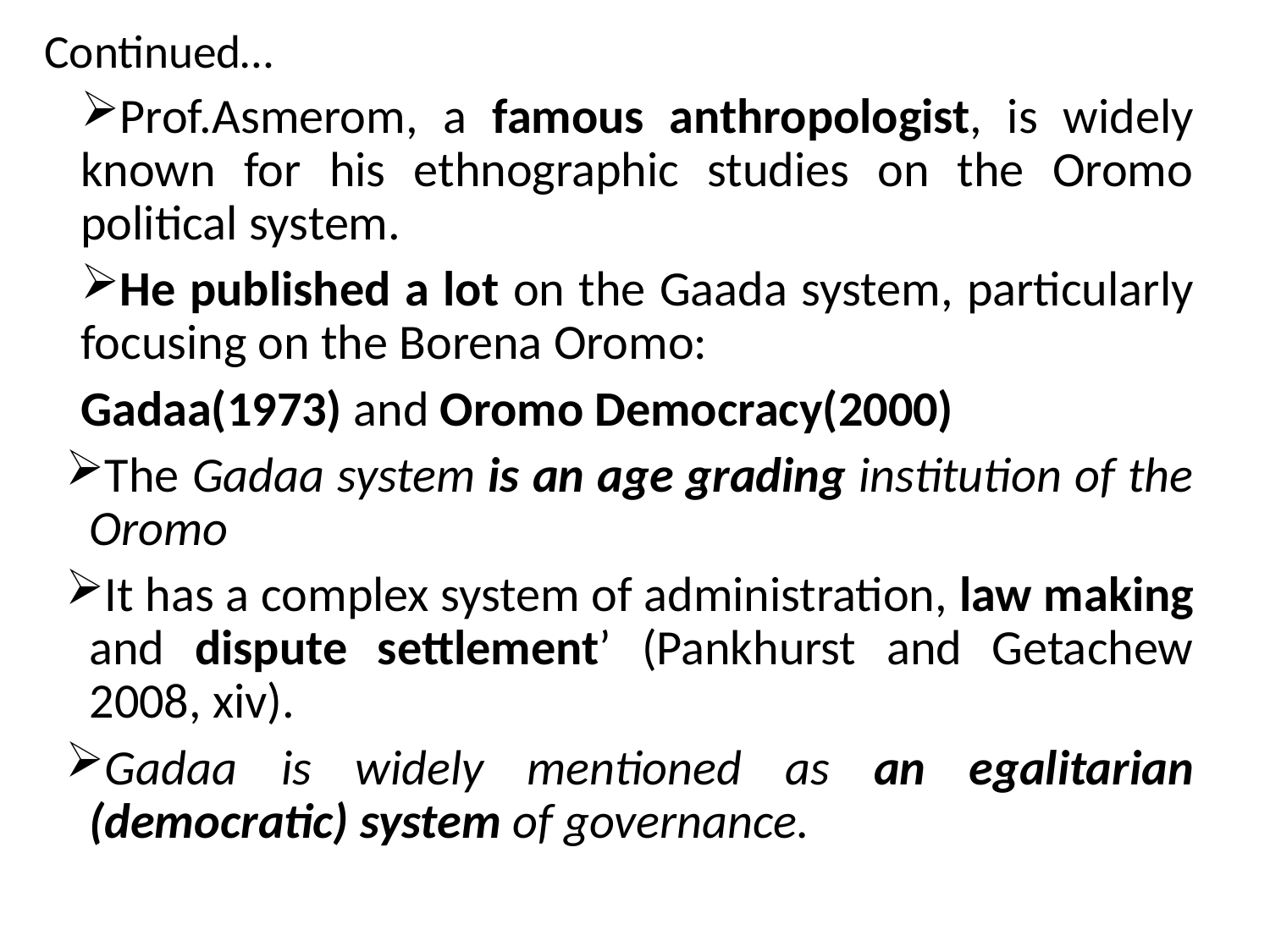

# Continued…
Prof.Asmerom, a famous anthropologist, is widely known for his ethnographic studies on the Oromo political system.
He published a lot on the Gaada system, particularly focusing on the Borena Oromo:
Gadaa(1973) and Oromo Democracy(2000)
The Gadaa system is an age grading institution of the Oromo
It has a complex system of administration, law making and dispute settlement’ (Pankhurst and Getachew 2008, xiv).
Gadaa is widely mentioned as an egalitarian (democratic) system of governance.